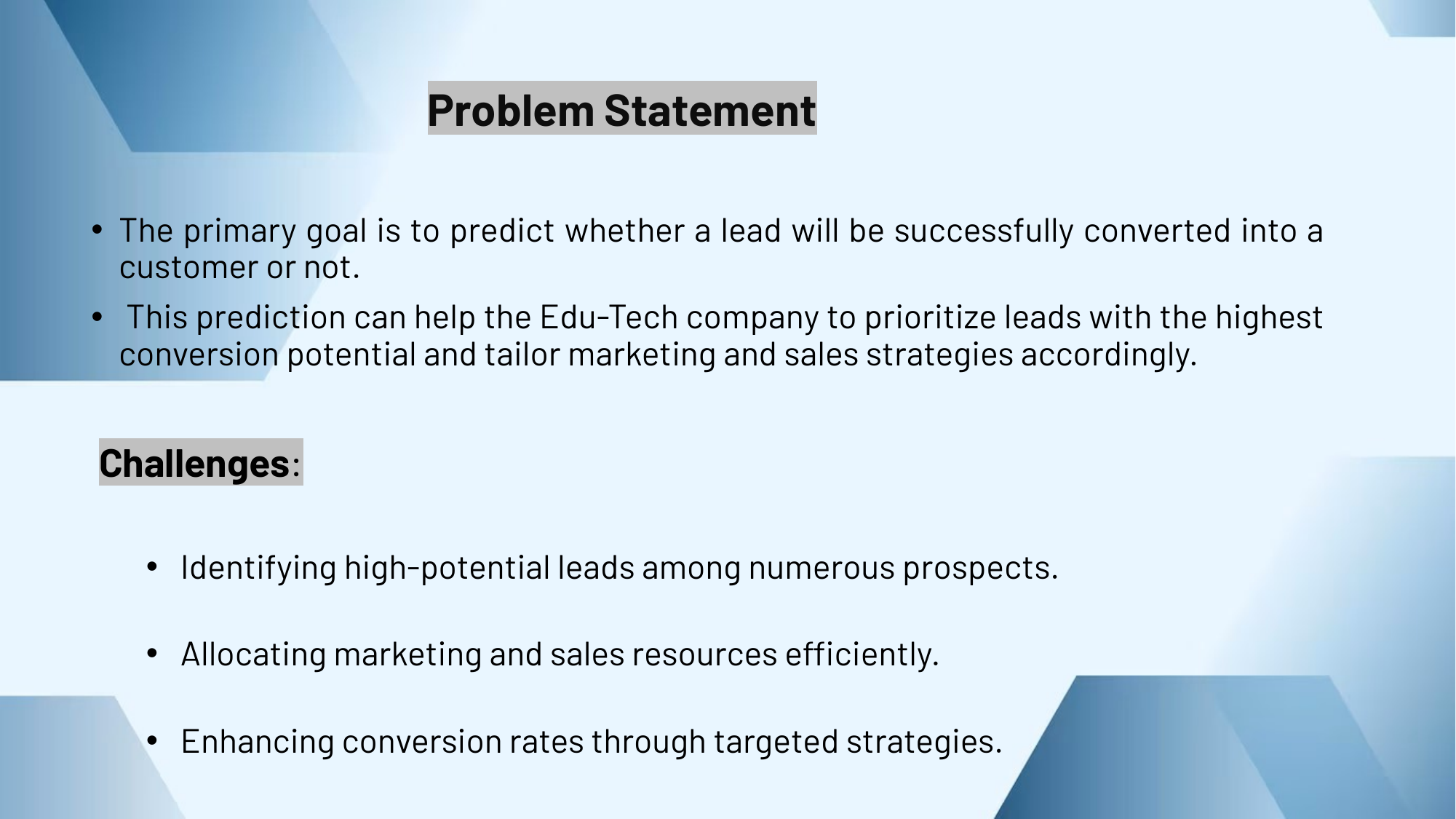

Problem Statement

The primary goal is to predict whether a lead will be successfully converted into a customer or not.
 This prediction can help the Edu-Tech company to prioritize leads with the highest conversion potential and tailor marketing and sales strategies accordingly.

 Challenges:

Identifying high-potential leads among numerous prospects.

Allocating marketing and sales resources efficiently.

Enhancing conversion rates through targeted strategies.